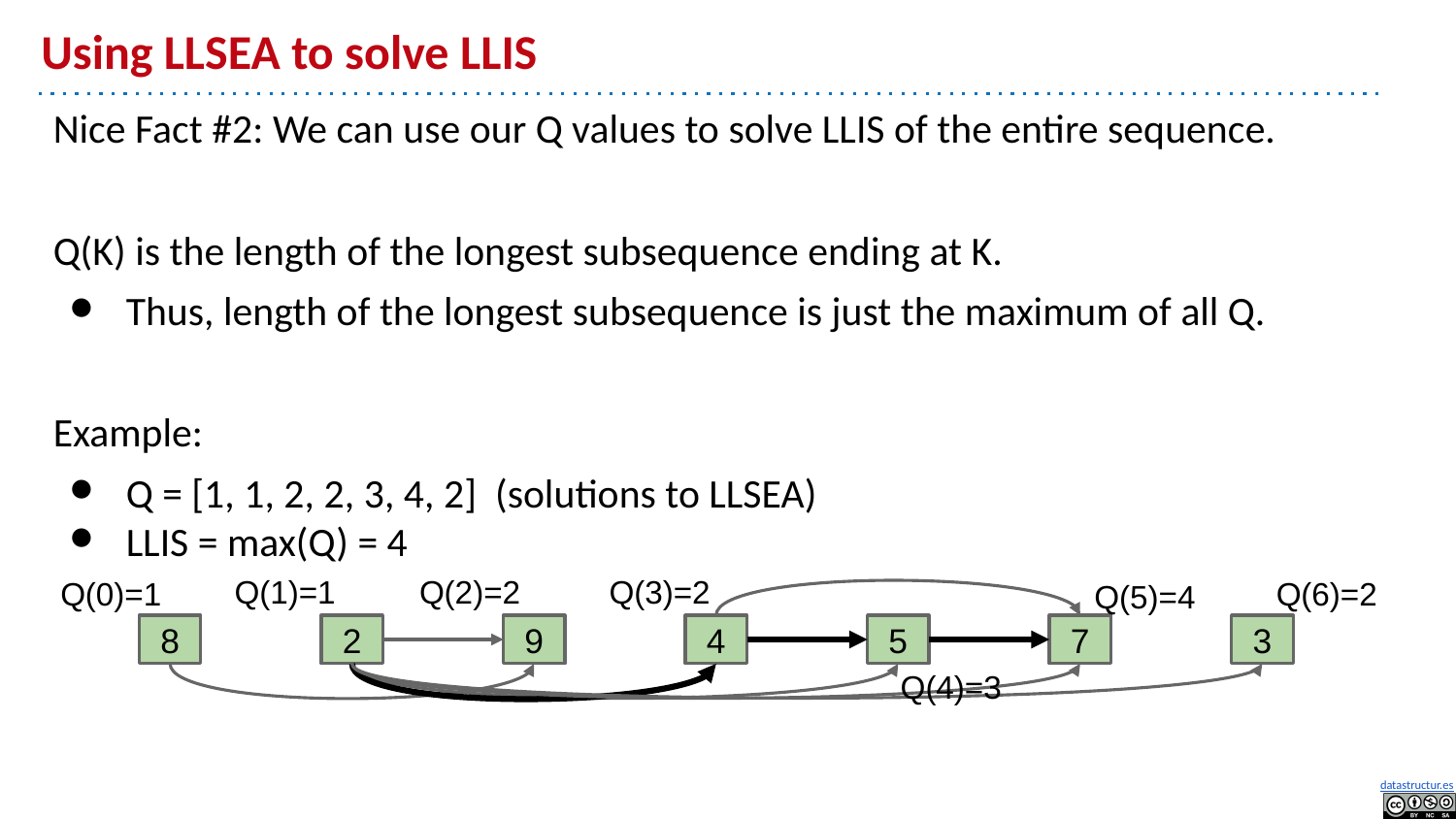

# Using LLSEA to solve LLIS
Nice Fact #2: We can use our Q values to solve LLIS of the entire sequence.

Q(K) is the length of the longest subsequence ending at K.
Thus, length of the longest subsequence is just the maximum of all Q.

Example:
Q = [1, 1, 2, 2, 3, 4, 2]  (solutions to LLSEA)
LLIS = max(Q) = 4

Q(1)=1
Q(2)=2
Q(3)=2
Q(0)=1
Q(6)=2
Q(5)=4
8
2
9
4
5
7
3
Q(4)=3